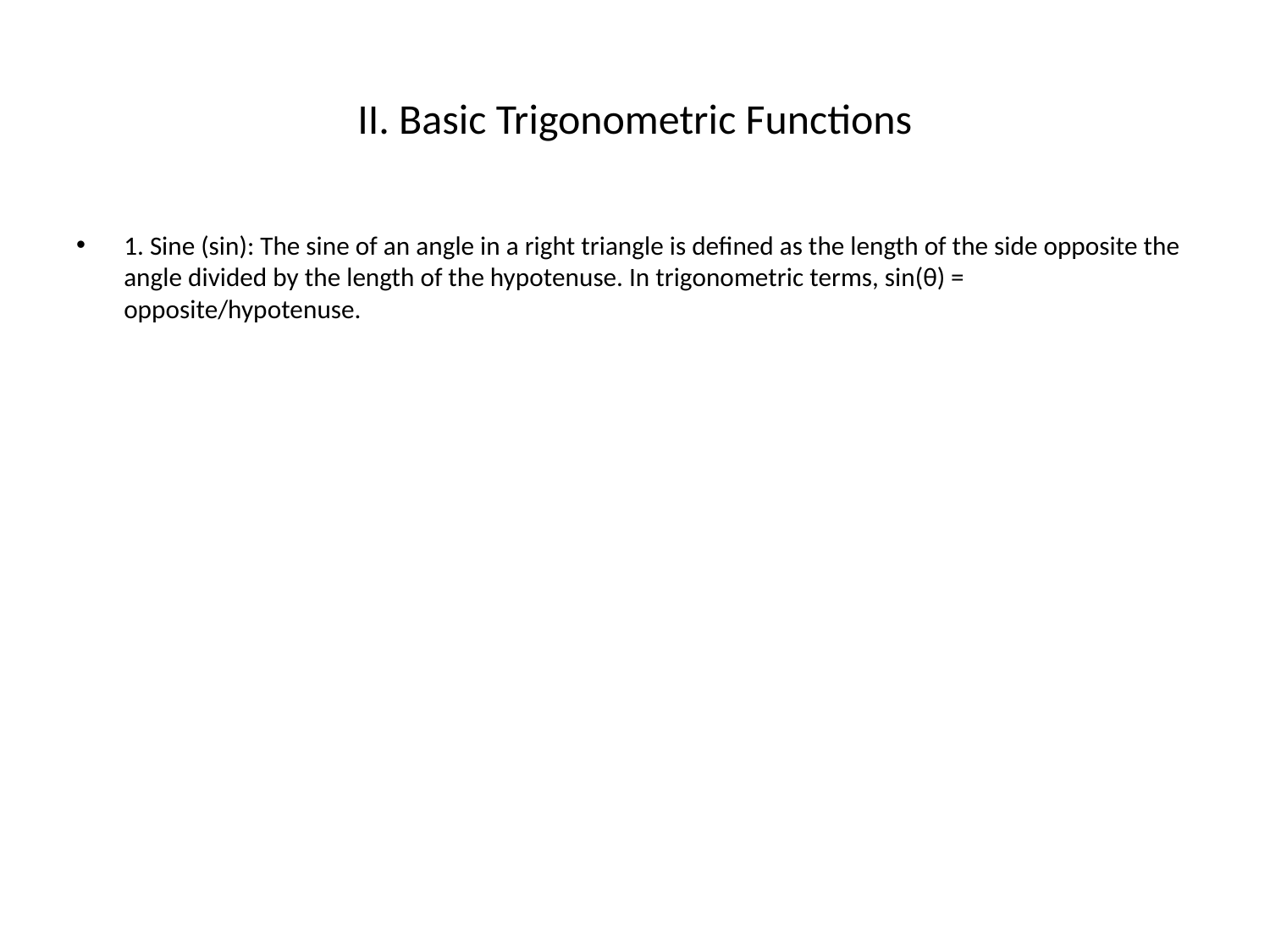

# II. Basic Trigonometric Functions
1. Sine (sin): The sine of an angle in a right triangle is defined as the length of the side opposite the angle divided by the length of the hypotenuse. In trigonometric terms, sin(θ) = opposite/hypotenuse.